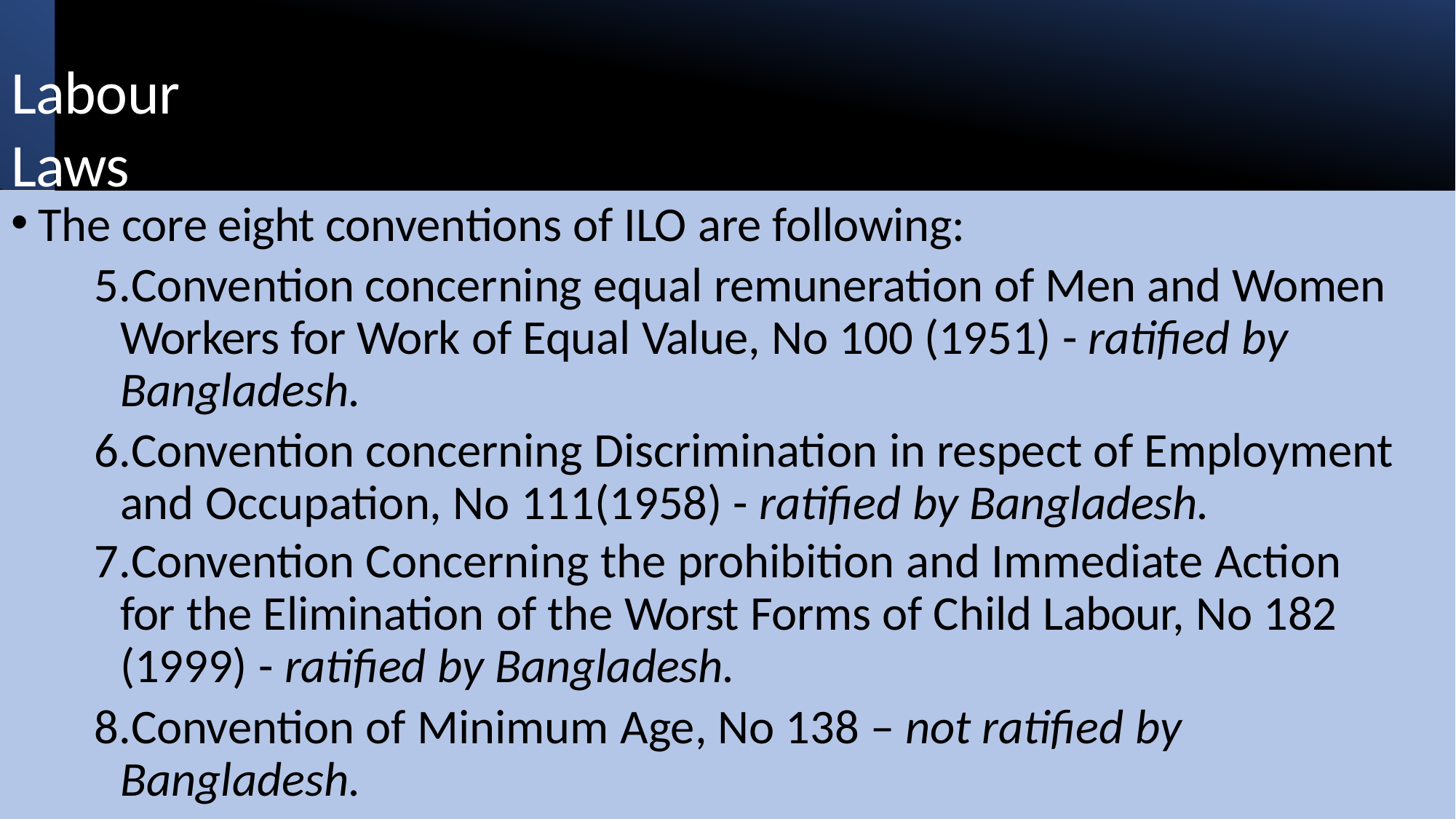

# Labour Laws

The core eight conventions of ILO are following:
Convention concerning equal remuneration of Men and Women  Workers for Work of Equal Value, No 100 (1951) - ratified by  Bangladesh.
Convention concerning Discrimination in respect of Employment  and Occupation, No 111(1958) - ratified by Bangladesh.
Convention Concerning the prohibition and Immediate Action  for the Elimination of the Worst Forms of Child Labour, No 182  (1999) - ratified by Bangladesh.
Convention of Minimum Age, No 138 – not ratified by  Bangladesh.